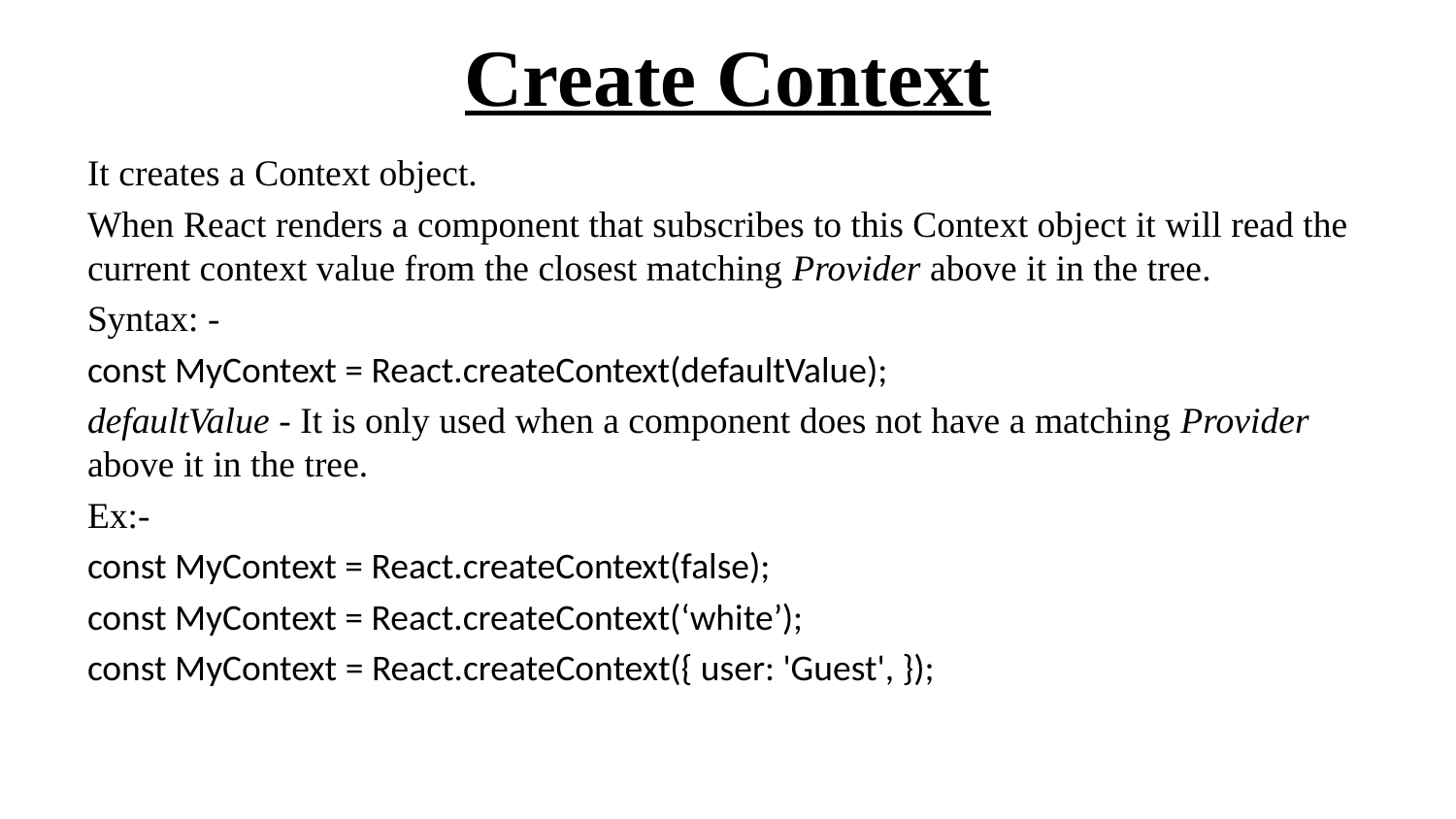

# Create Context
It creates a Context object.
When React renders a component that subscribes to this Context object it will read the current context value from the closest matching Provider above it in the tree.
Syntax: -
const MyContext = React.createContext(defaultValue);
defaultValue - It is only used when a component does not have a matching Provider above it in the tree.
Ex:-
const MyContext = React.createContext(false);
const MyContext = React.createContext(‘white’);
const MyContext = React.createContext({ user: 'Guest', });